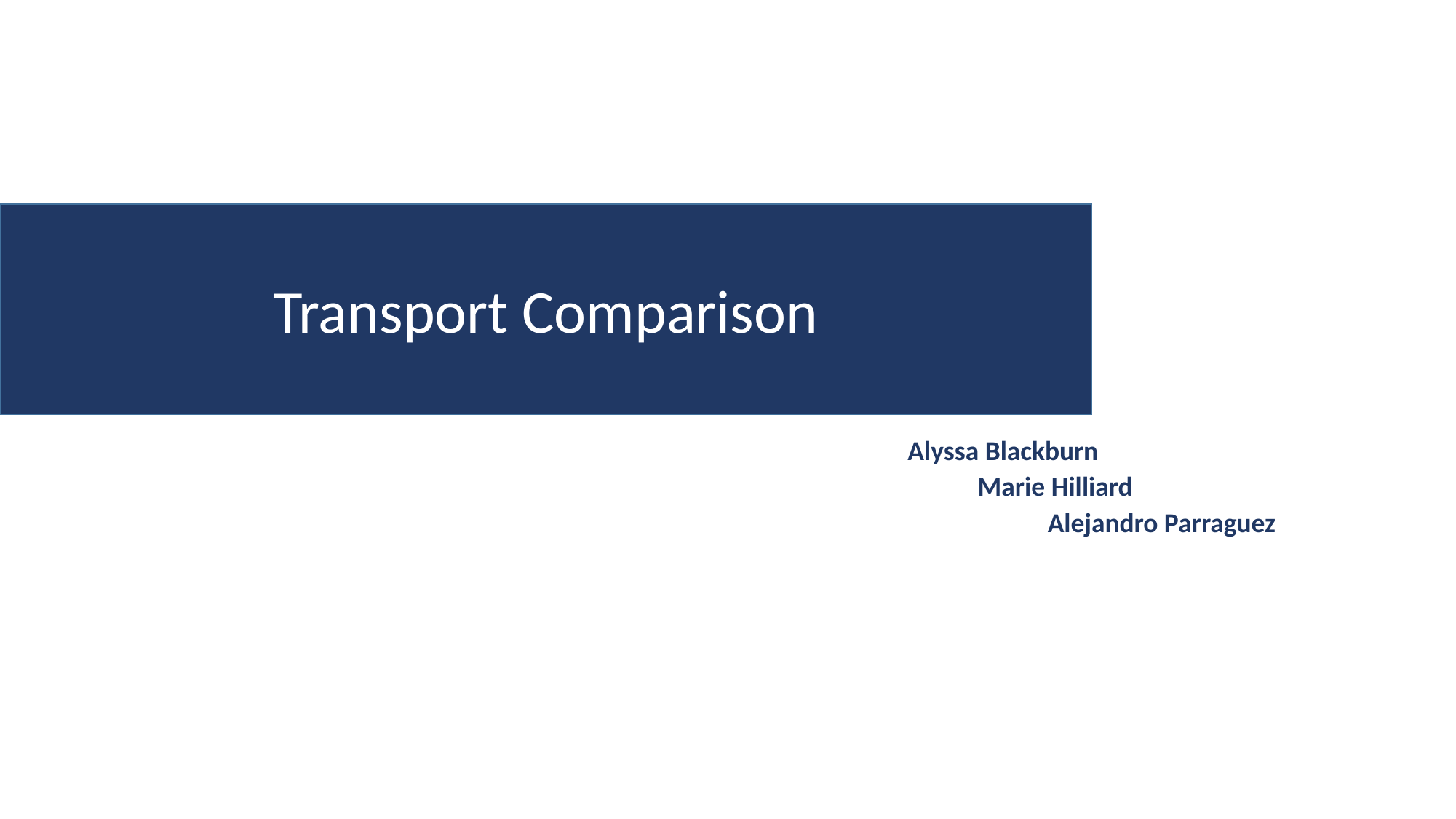

Transport Comparison
Alyssa Blackburn
Marie Hilliard
Alejandro Parraguez